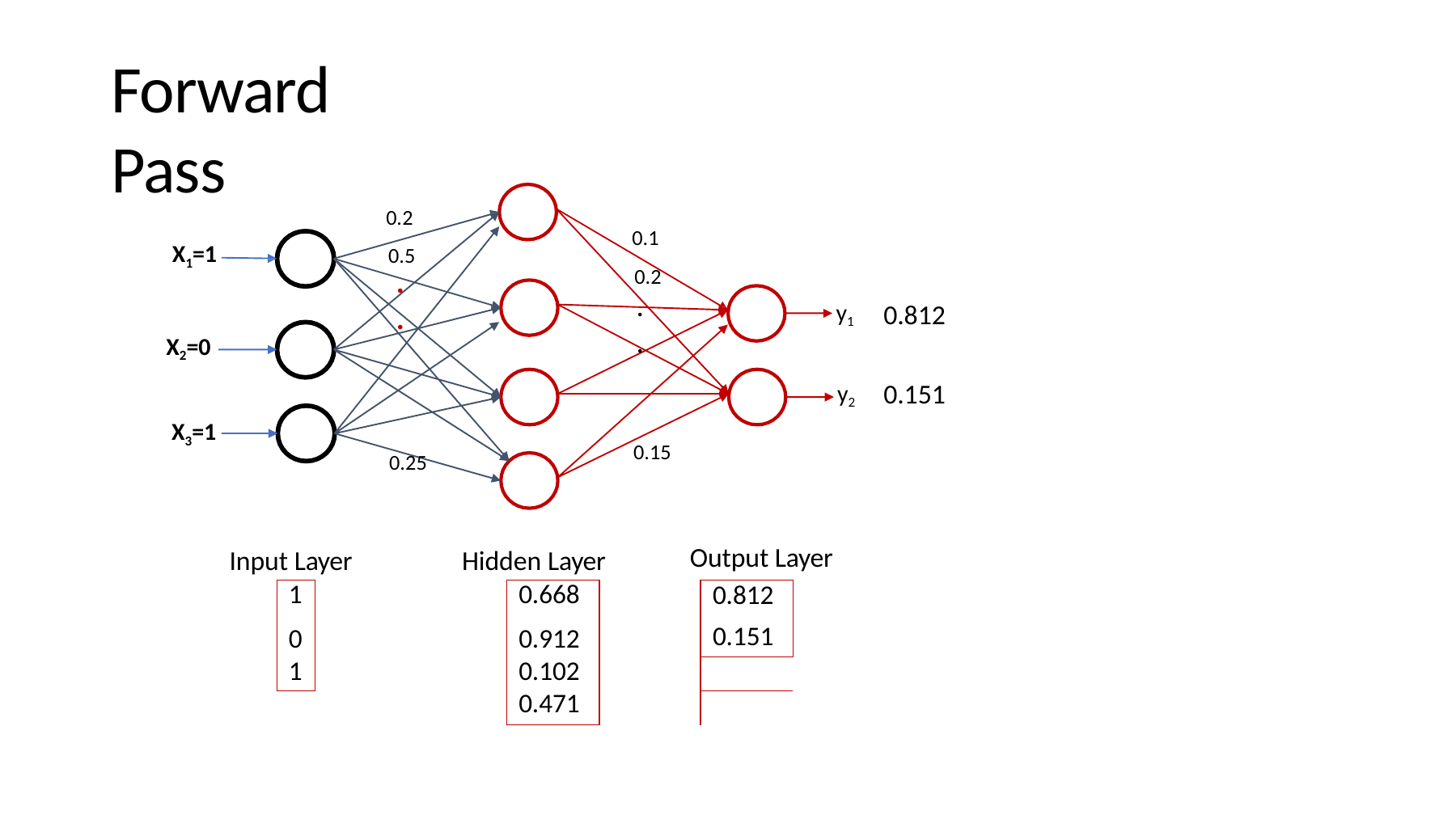

# Forward Pass

0.2
0.1
X1=1
0.5
.
.
0.2
.
.
0.812
y1
X2=0
0.151
y2
X3=1
0.15
0.25
Output Layer
Input Layer
Hidden Layer
| 1 |  | 0.668 |  | 0.812 |
| --- | --- | --- | --- | --- |
| 0 |  | 0.912 |  | 0.151 |
| 1 |  | 0.102 |  |  |
|  |  | 0.471 |  |  |